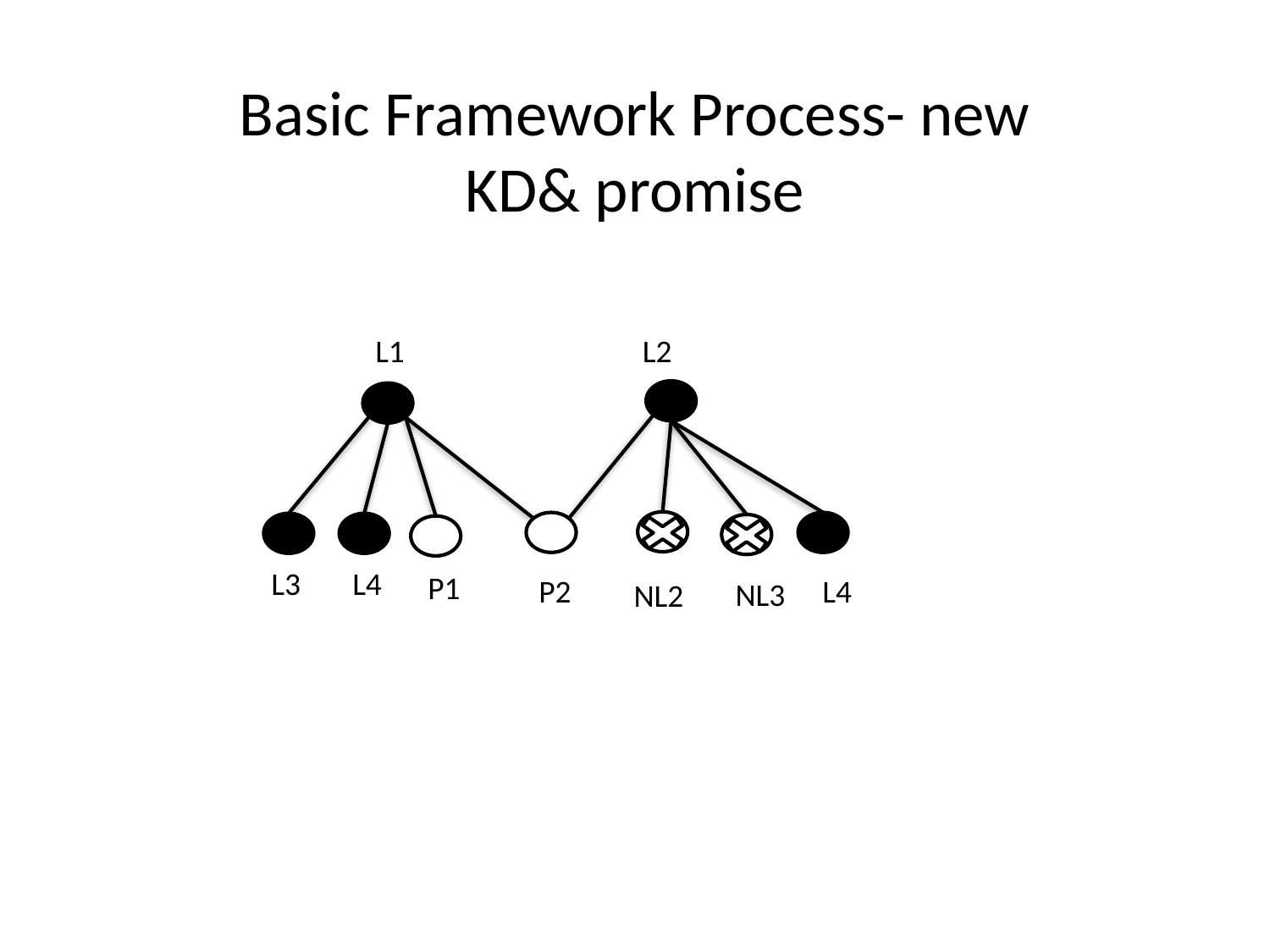

Basic Framework Process- new KD& promise
L1

L3
L4
P1
P2
L4
NL3
NL2
L2